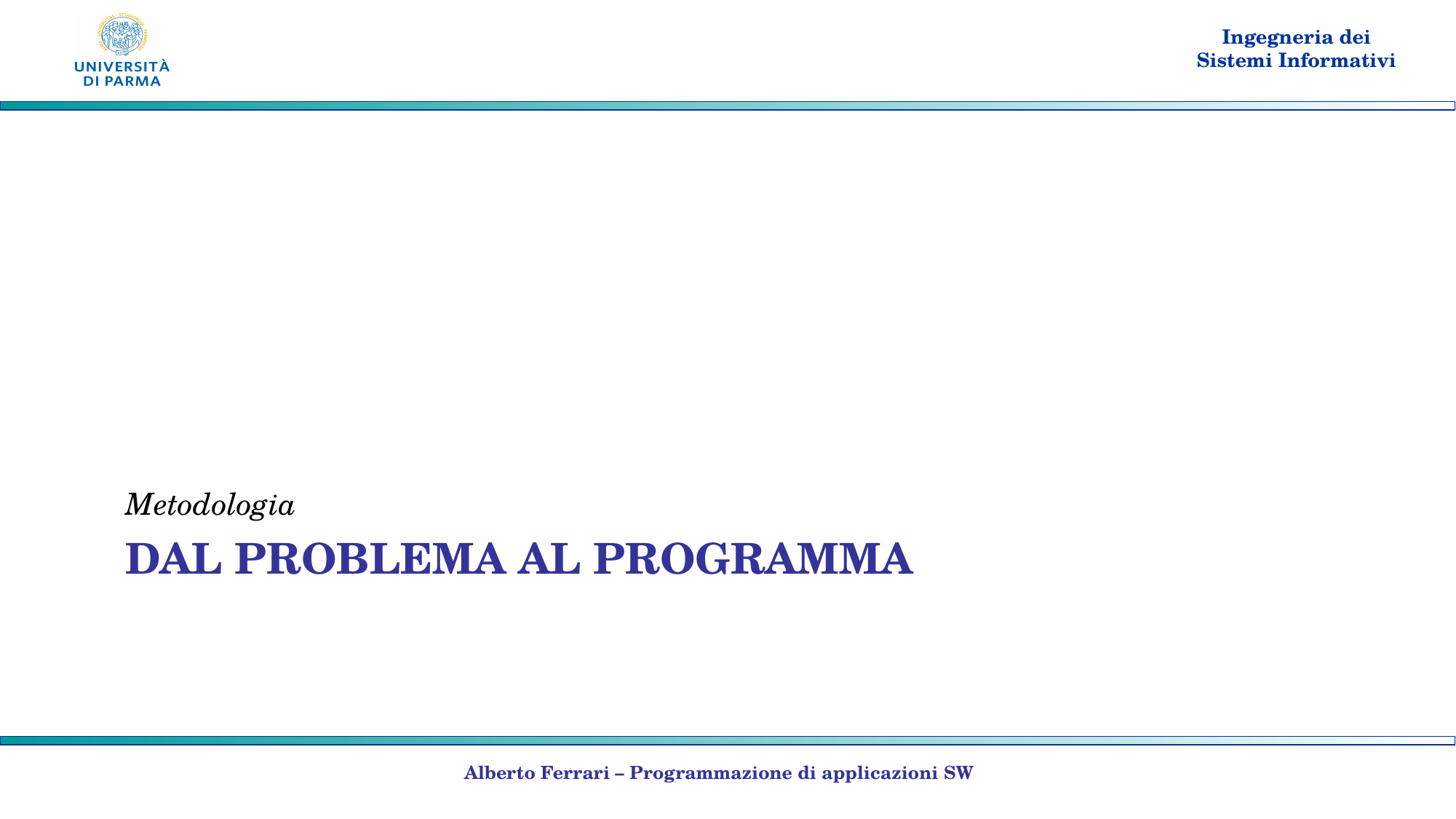

Metodologia
# dal Problema al Programma
Alberto Ferrari – Programmazione di applicazioni SW